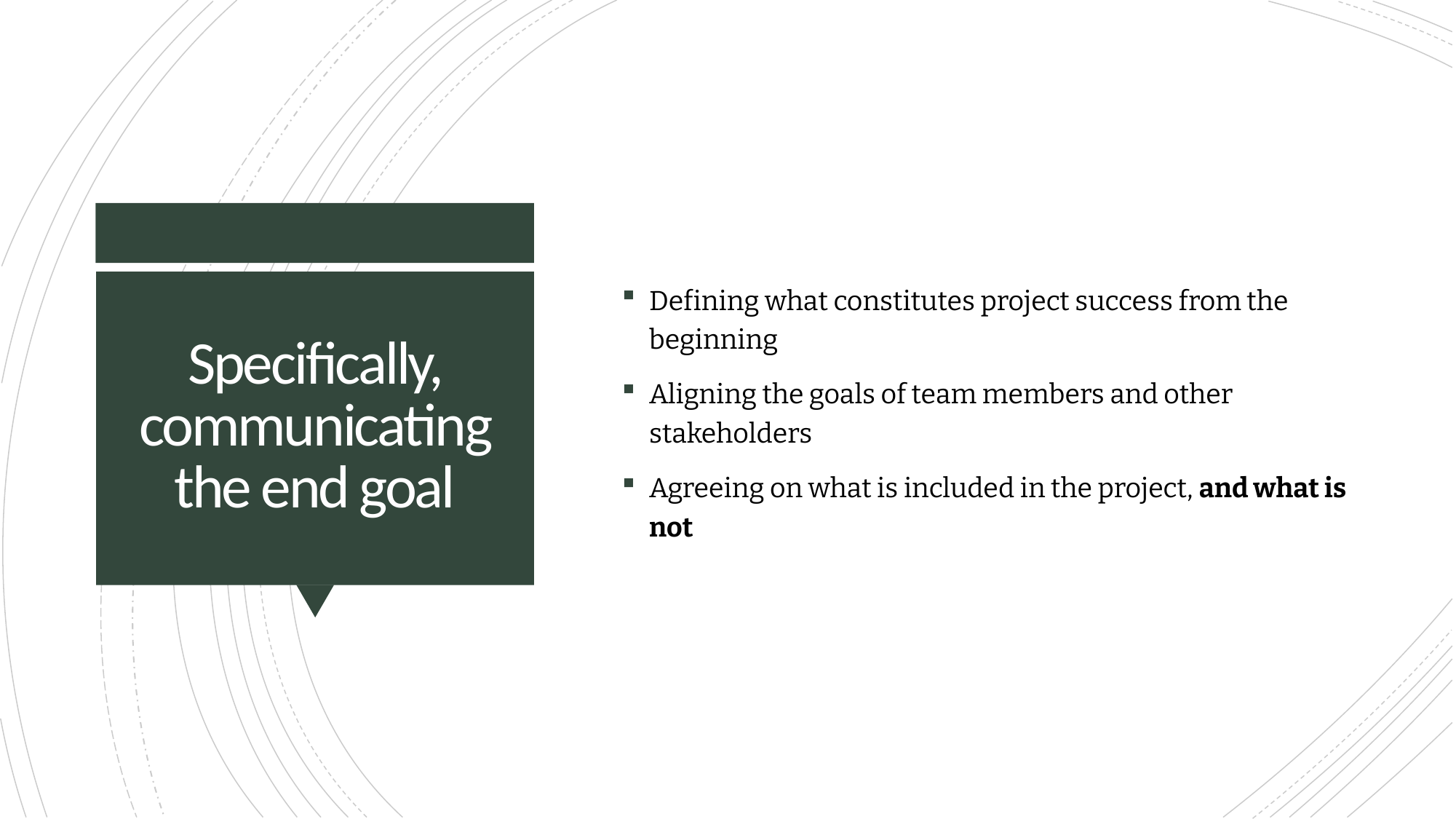

Defining what constitutes project success from the beginning
Aligning the goals of team members and other stakeholders
Agreeing on what is included in the project, and what is not
# Specifically, communicating the end goal